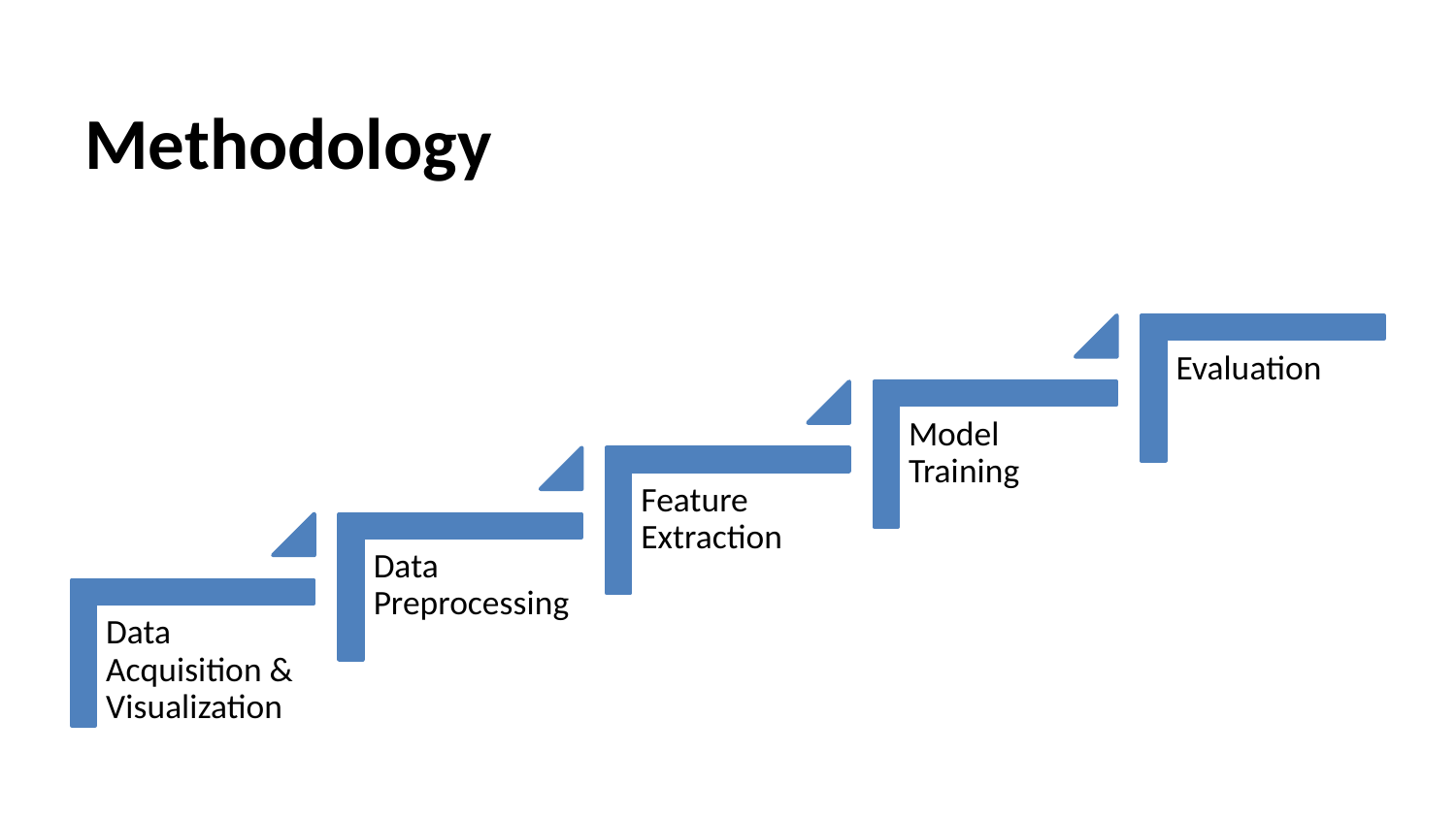

# Methodology

Evaluation

Model Training

Feature Extraction

Data Preprocessing

Data Acquisition & Visualization